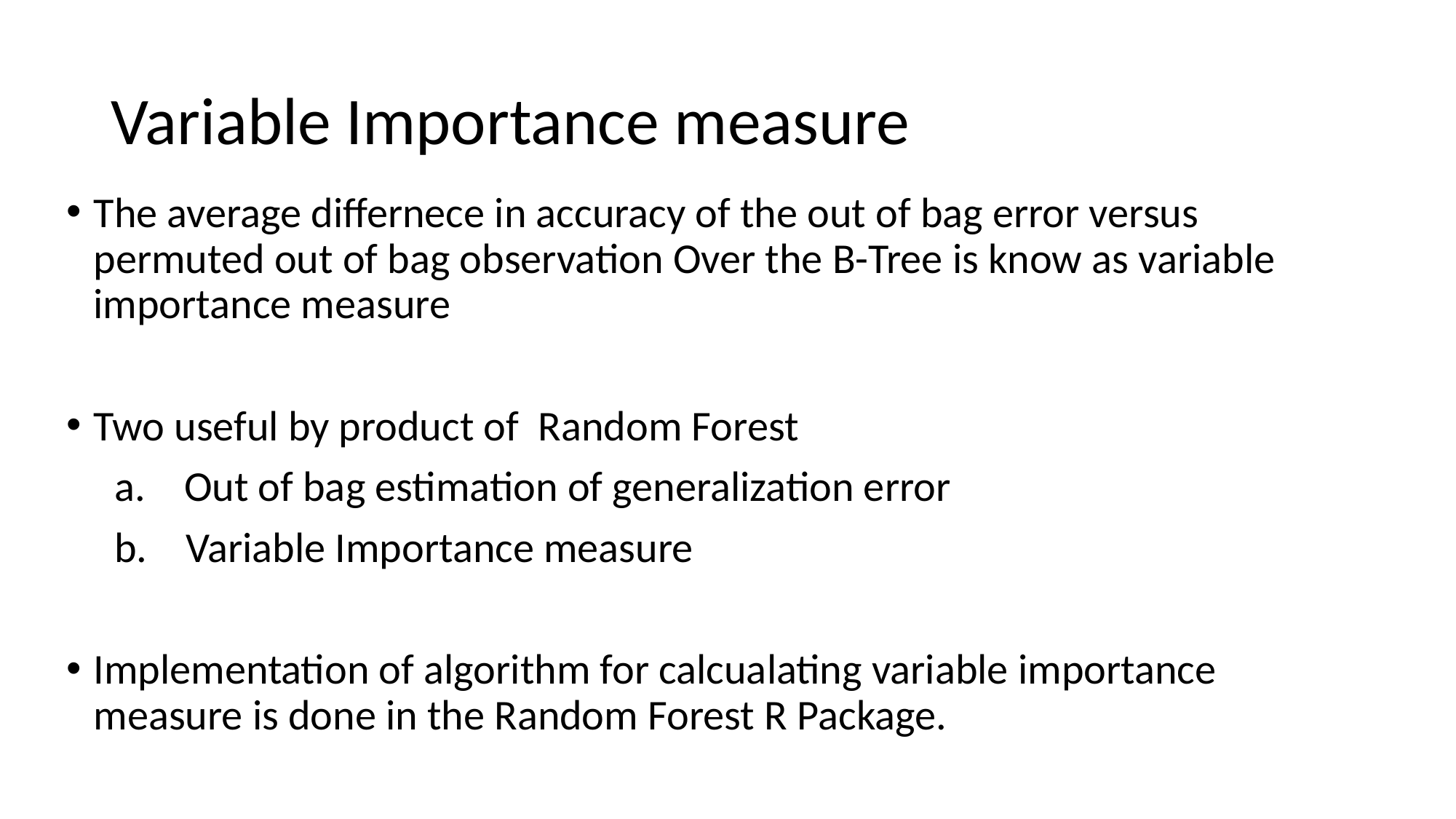

# Variable Importance measure
The average differnece in accuracy of the out of bag error versus permuted out of bag observation Over the B-Tree is know as variable importance measure

Two useful by product of  Random Forest
     a.    Out of bag estimation of generalization error
     b.    Variable Importance measure

Implementation of algorithm for calcualating variable importance measure is done in the Random Forest R Package.